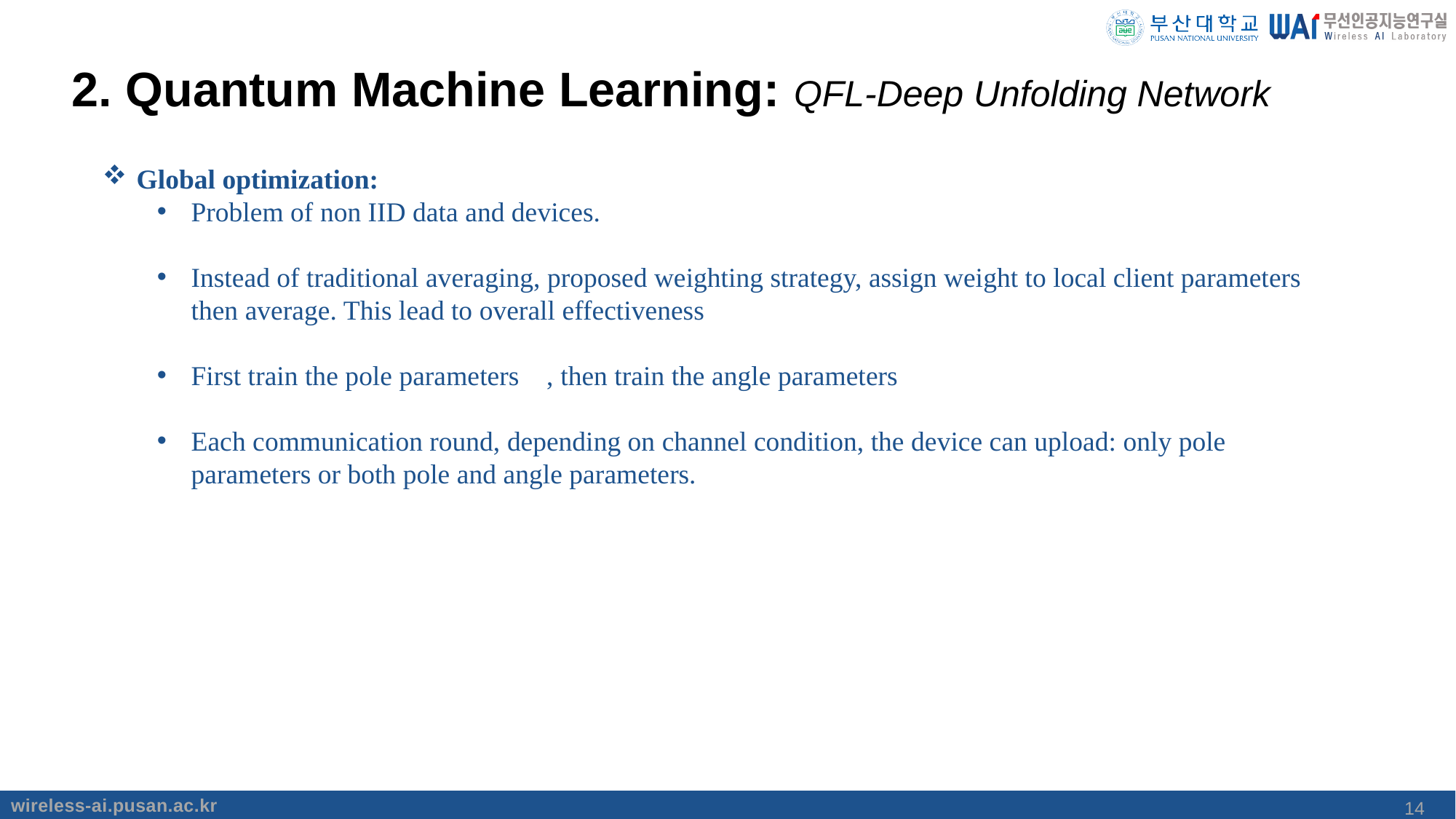

# 2. Quantum Machine Learning: QFL-Deep Unfolding Network

Global optimization:
Problem of non IID data and devices.

Instead of traditional averaging, proposed weighting strategy, assign weight to local client parameters then average. This lead to overall effectiveness

First train the pole parameters    , then train the angle parameters

Each communication round, depending on channel condition, the device can upload: only pole parameters or both pole and angle parameters.

14